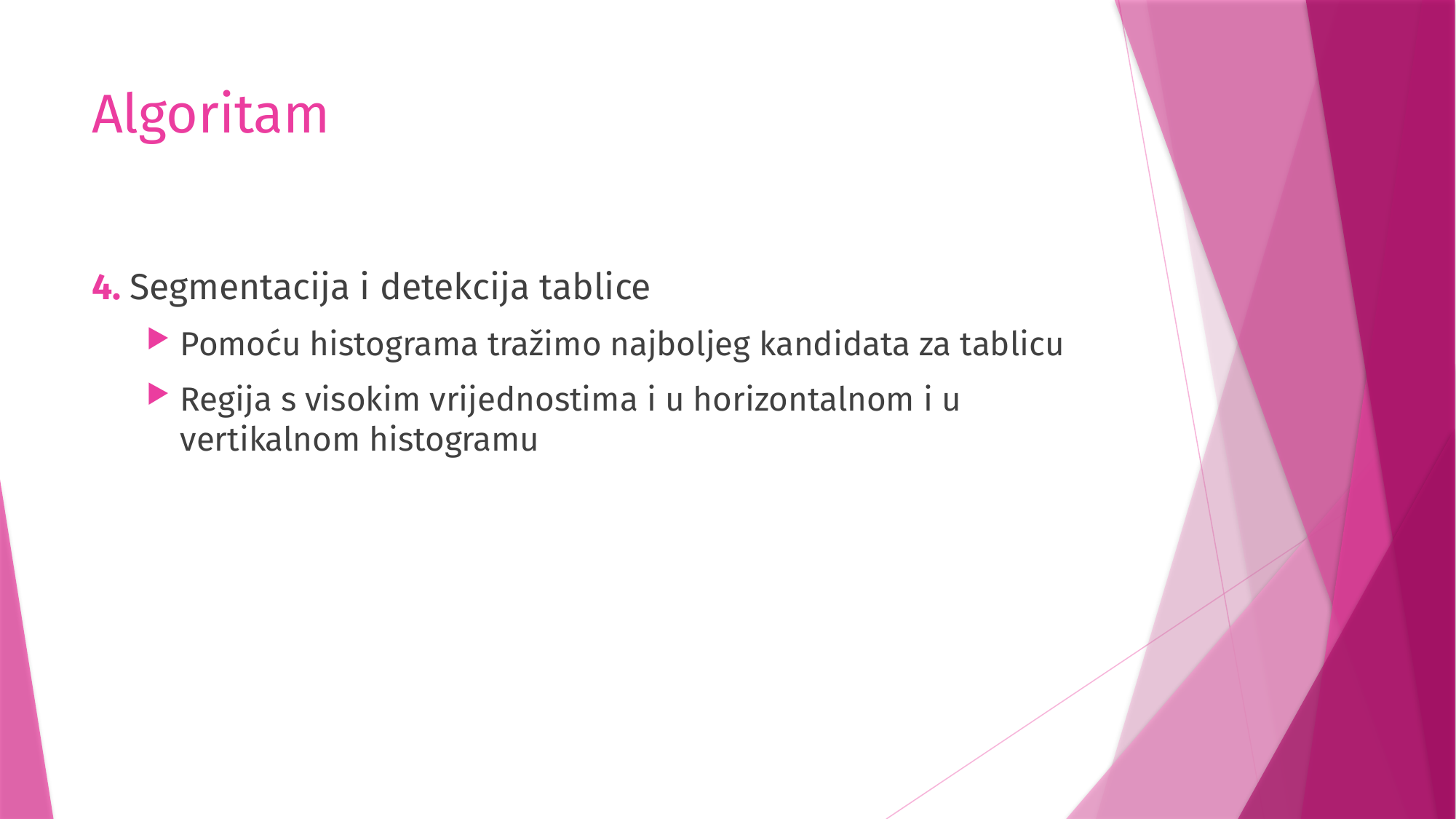

# Algoritam
4. Segmentacija i detekcija tablice
Pomoću histograma tražimo najboljeg kandidata za tablicu
Regija s visokim vrijednostima i u horizontalnom i u vertikalnom histogramu